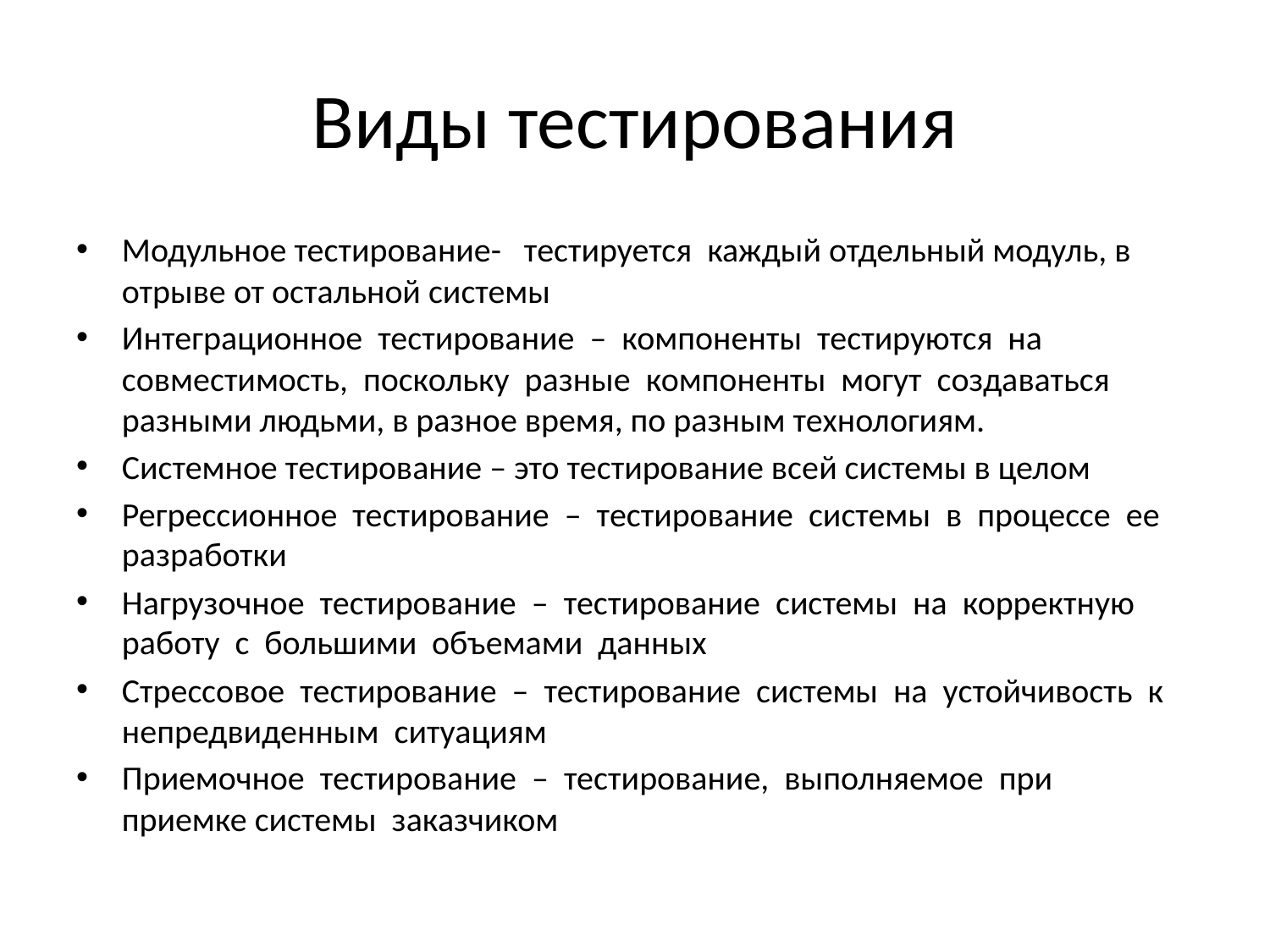

# Виды тестирования
Модульное тестирование-   тестируется  каждый отдельный модуль, в отрыве от остальной системы
Интеграционное  тестирование  –  компоненты  тестируются  на совместимость,  поскольку  разные  компоненты  могут  создаваться  разными людьми, в разное время, по разным технологиям.
Системное тестирование – это тестирование всей системы в целом
Регрессионное  тестирование  –  тестирование  системы  в  процессе  ее разработки
Нагрузочное  тестирование  –  тестирование  системы  на  корректную работу  с  большими  объемами  данных
Стрессовое  тестирование  –  тестирование  системы  на  устойчивость  к непредвиденным  ситуациям
Приемочное  тестирование  –  тестирование,  выполняемое  при  приемке системы  заказчиком